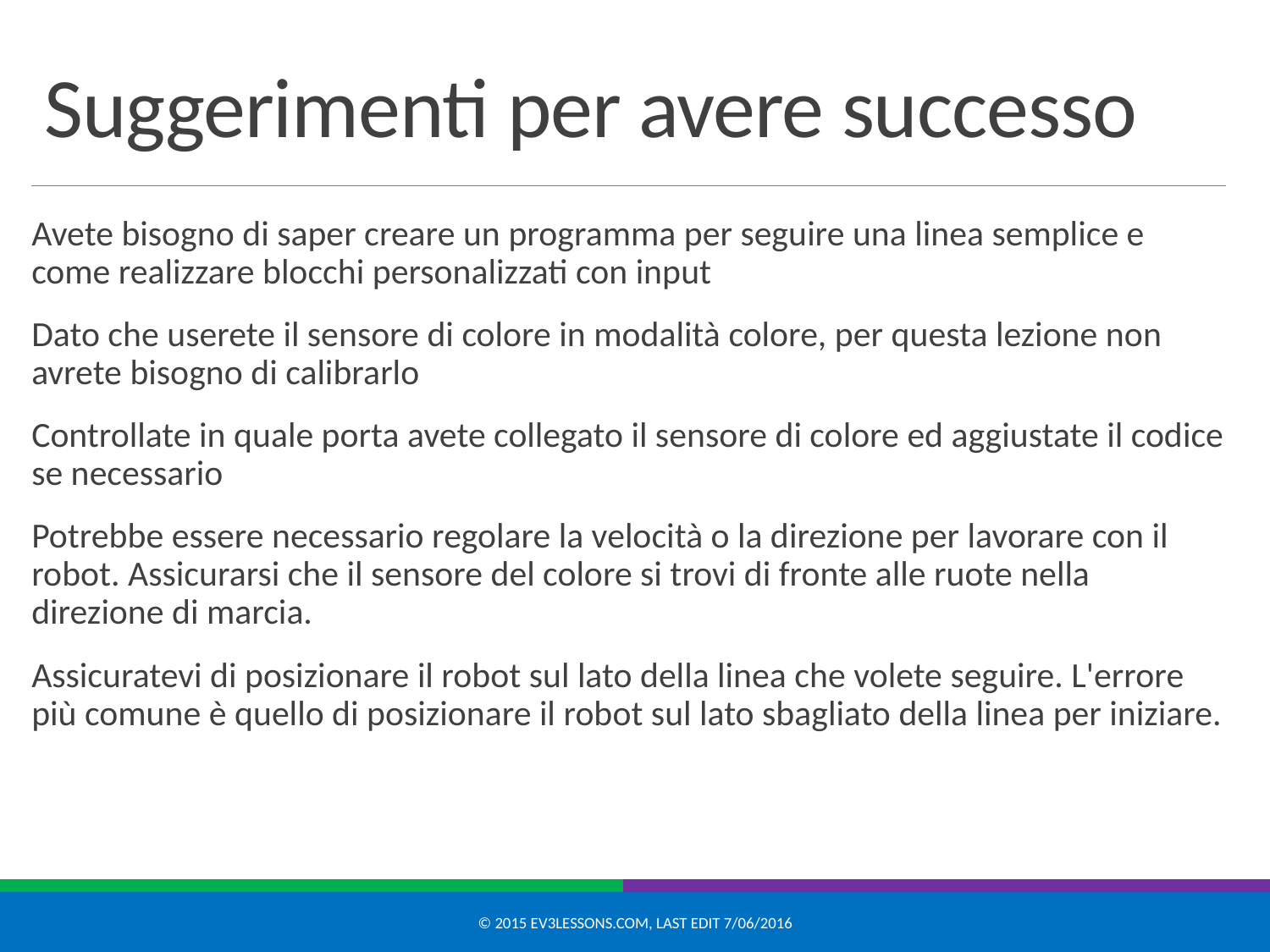

# Suggerimenti per avere successo
Avete bisogno di saper creare un programma per seguire una linea semplice e come realizzare blocchi personalizzati con input
Dato che userete il sensore di colore in modalità colore, per questa lezione non avrete bisogno di calibrarlo
Controllate in quale porta avete collegato il sensore di colore ed aggiustate il codice se necessario
Potrebbe essere necessario regolare la velocità o la direzione per lavorare con il robot. Assicurarsi che il sensore del colore si trovi di fronte alle ruote nella direzione di marcia.
Assicuratevi di posizionare il robot sul lato della linea che volete seguire. L'errore più comune è quello di posizionare il robot sul lato sbagliato della linea per iniziare.
© 2015 EV3Lessons.com, Last edit 7/06/2016